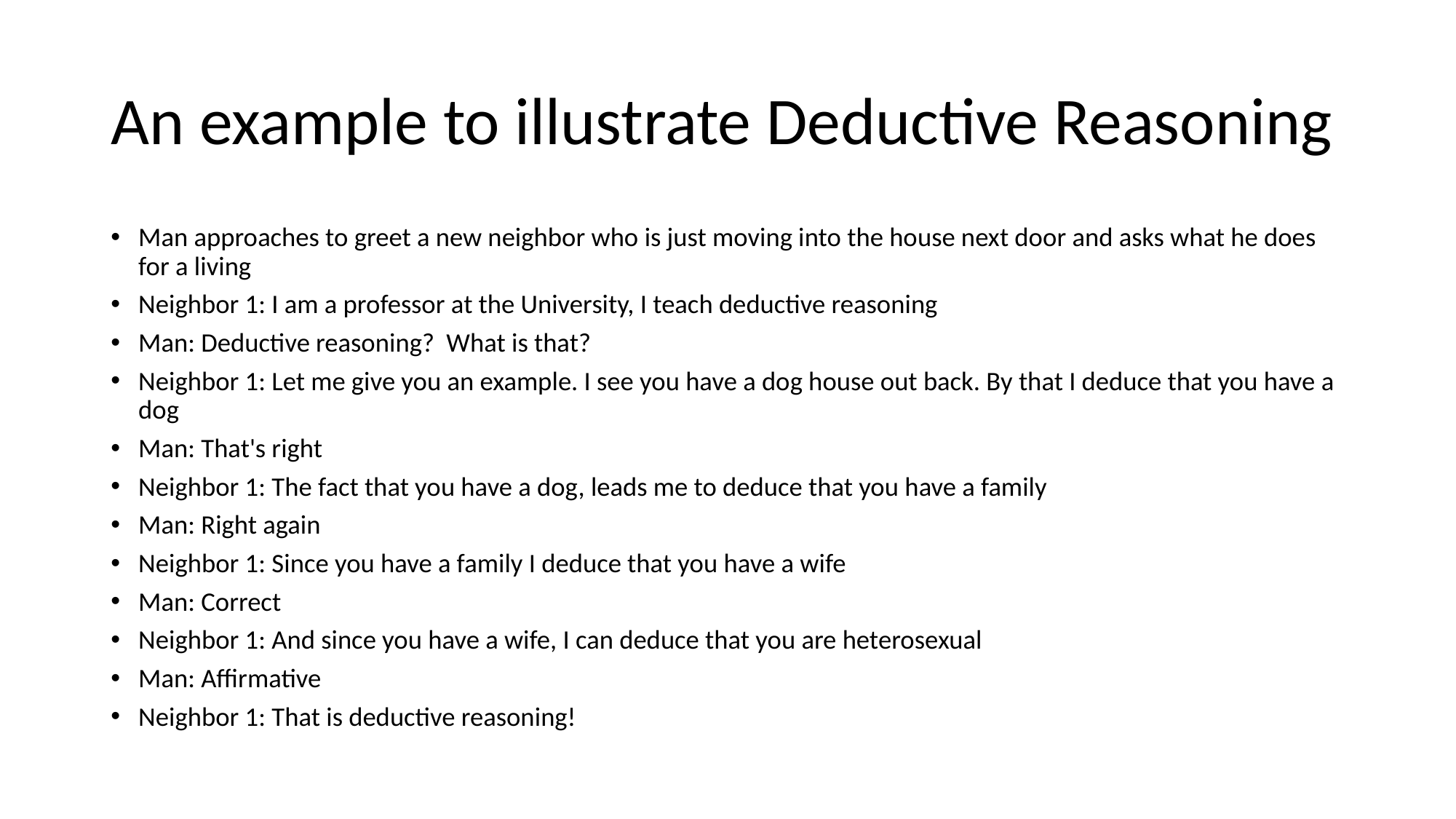

# An example to illustrate Deductive Reasoning
Man approaches to greet a new neighbor who is just moving into the house next door and asks what he does for a living
Neighbor 1: I am a professor at the University, I teach deductive reasoning
Man: Deductive reasoning?  What is that?
Neighbor 1: Let me give you an example. I see you have a dog house out back. By that I deduce that you have a dog
Man: That's right
Neighbor 1: The fact that you have a dog, leads me to deduce that you have a family
Man: Right again
Neighbor 1: Since you have a family I deduce that you have a wife
Man: Correct
Neighbor 1: And since you have a wife, I can deduce that you are heterosexual
Man: Affirmative
Neighbor 1: That is deductive reasoning!